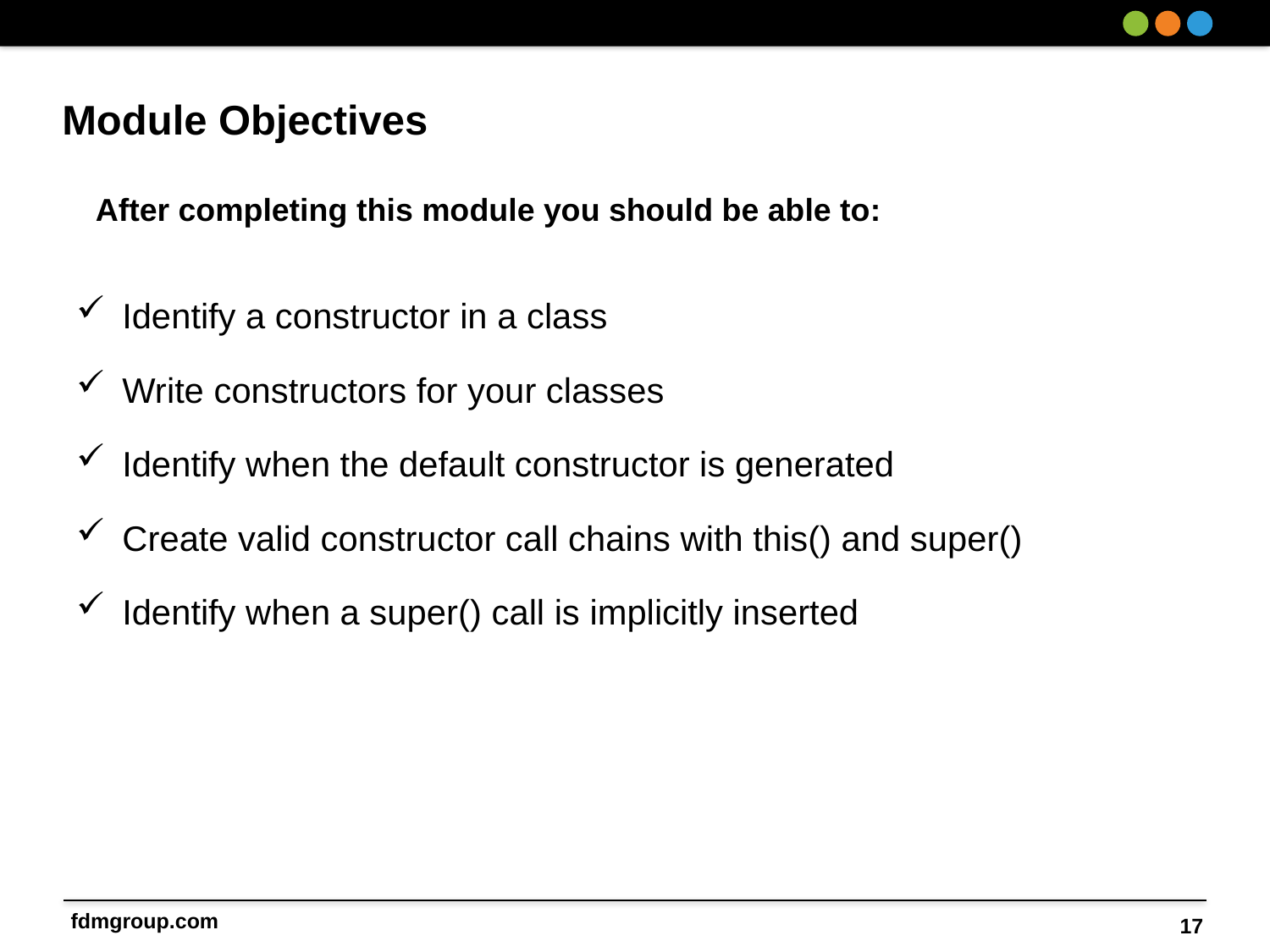

Identify a constructor in a class
Write constructors for your classes
Identify when the default constructor is generated
Create valid constructor call chains with this() and super()
Identify when a super() call is implicitly inserted

17